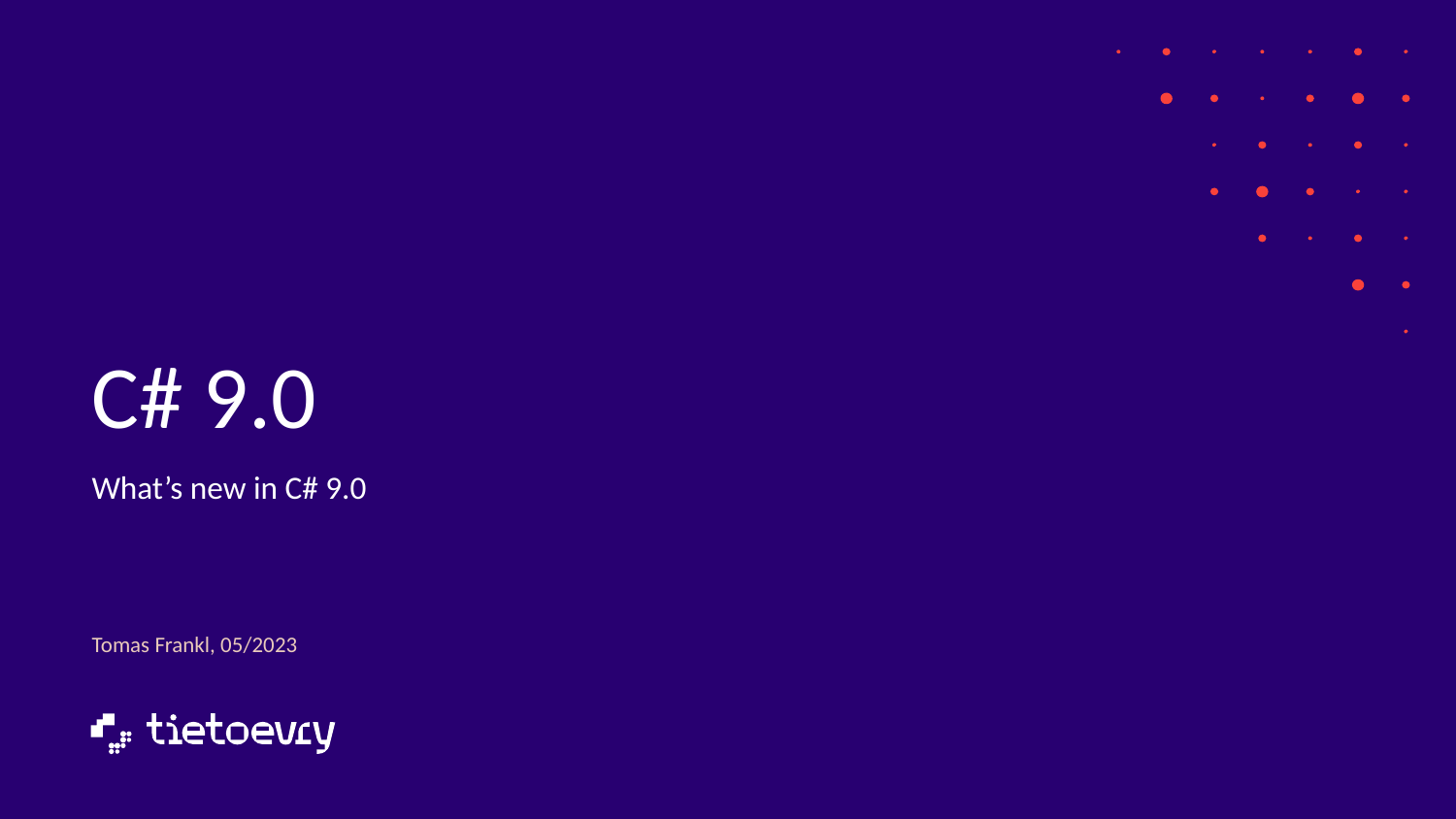

# C# 9.0
What’s new in C# 9.0
Tomas Frankl, 05/2023